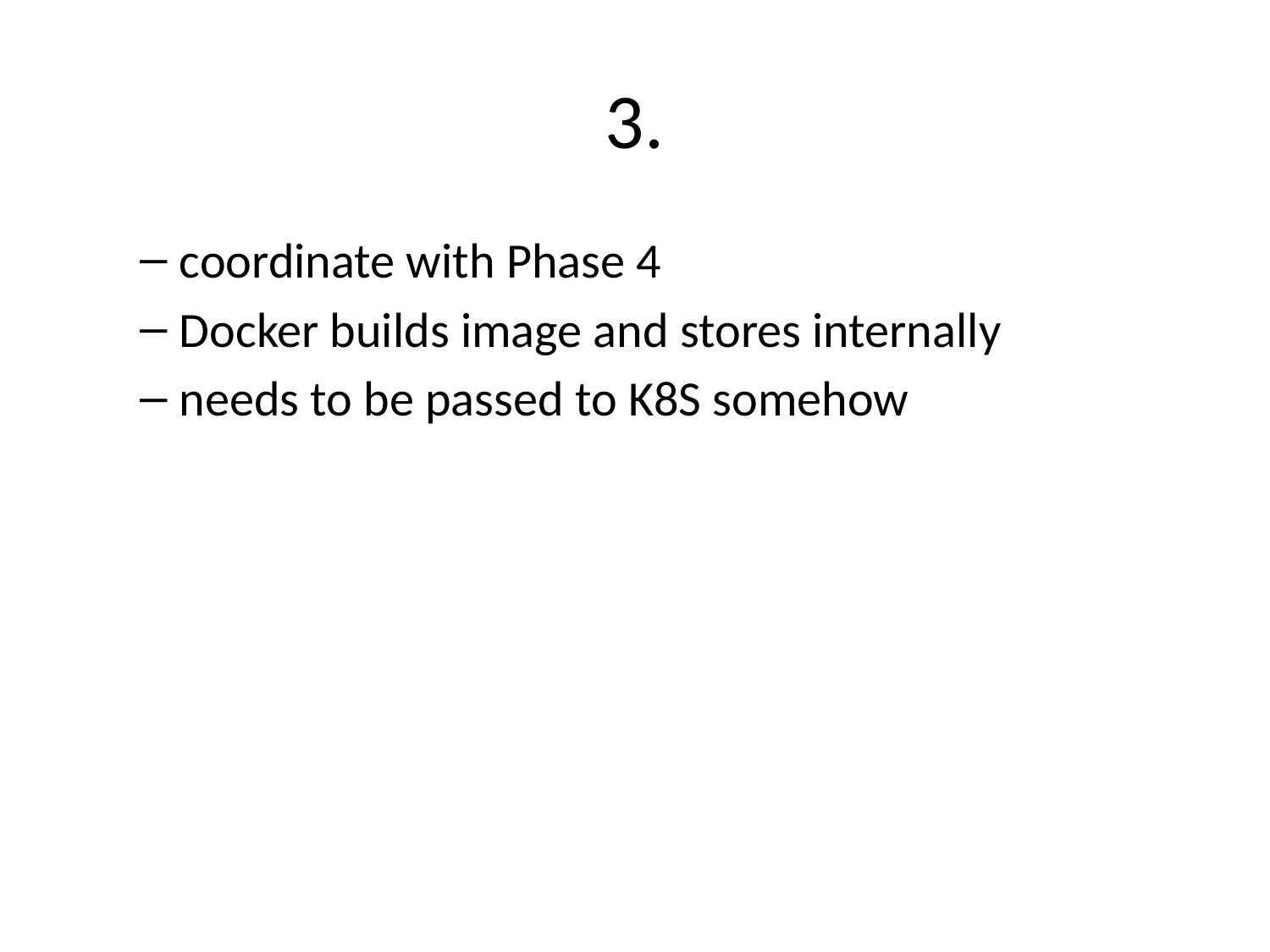

# 3.
coordinate with Phase 4
Docker builds image and stores internally
needs to be passed to K8S somehow